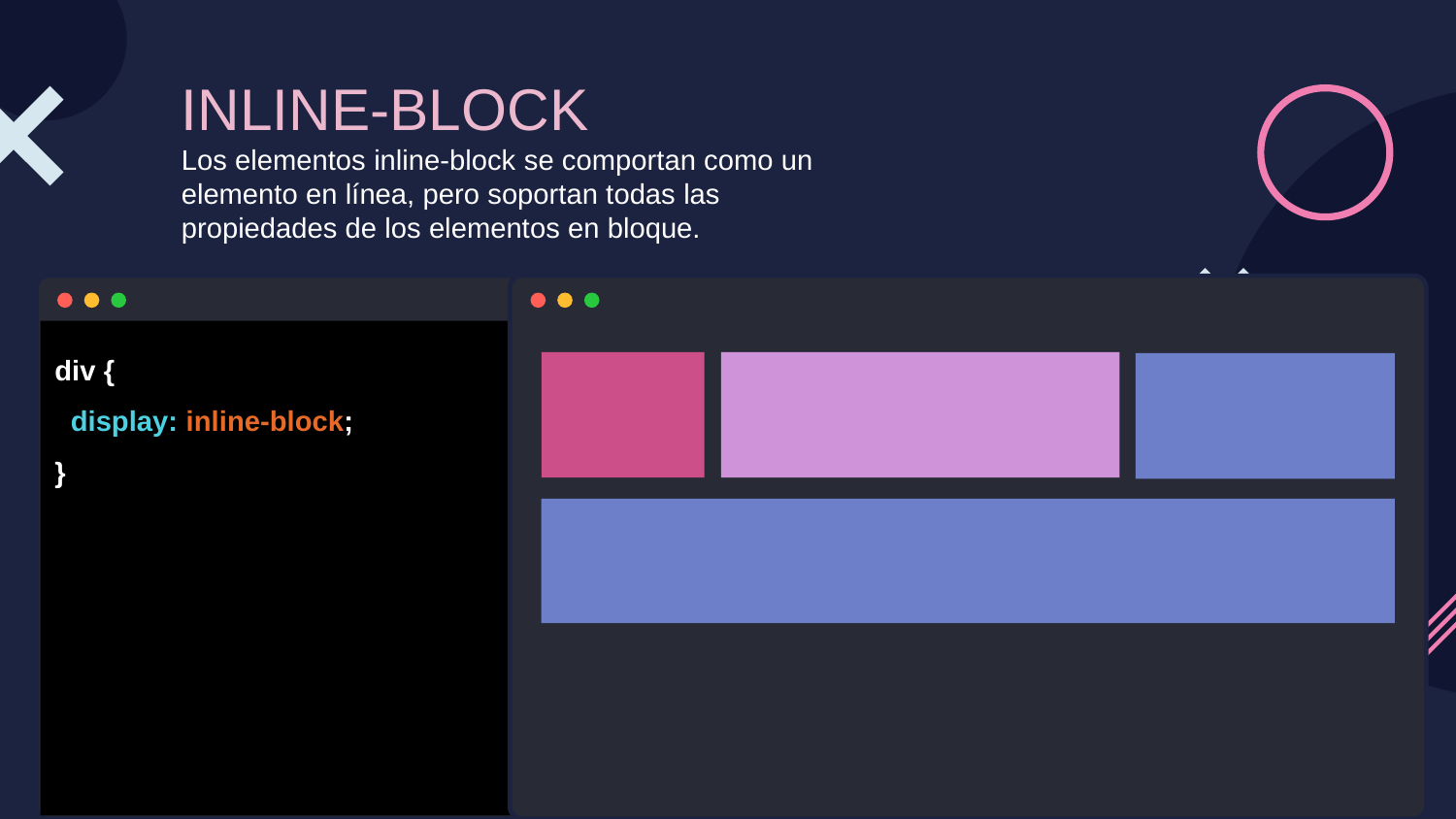

# INLINE-BLOCK
Los elementos inline-block se comportan como un elemento en línea, pero soportan todas las propiedades de los elementos en bloque.

div {
  display: inline-block;
}